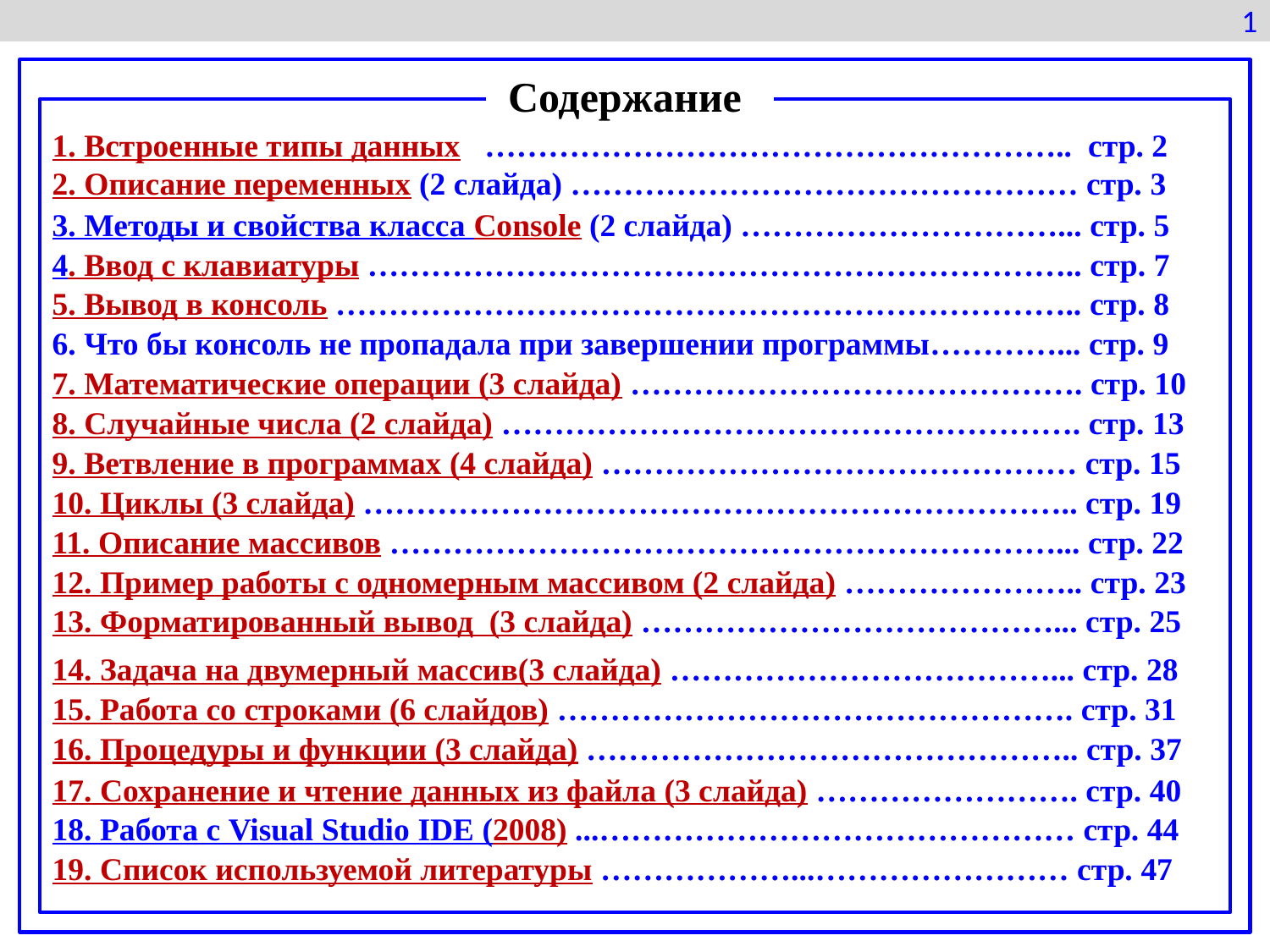

1

Содержание

1. Встроенные типы данных   ………………………………………………..  стр. 2
2. Описание переменных (2 слайда) ………………………………………… стр. 3
3. Методы и свойства класса Console (2 слайда) …………………………... стр. 5
4. Ввод с клавиатуры ………………………………………………………….. стр. 7
5. Вывод в консоль …………………………………………………………….. стр. 8
6. Что бы консоль не пропадала при завершении программы…………... стр. 9
7. Математические операции (3 слайда) ……………………………………. стр. 10
8. Случайные числа (2 слайда) ………………………………………………. стр. 13
9. Ветвление в программах (4 слайда) ……………………………………… стр. 15
10. Циклы (3 слайда) ………………………………………………………….. стр. 19
11. Описание массивов ………………………………………………………... стр. 22
12. Пример работы с одномерным массивом (2 слайда) ………………….. стр. 23
13. Форматированный вывод  (3 слайда) …………………………………... стр. 25
14. Задача на двумерный массив(3 слайда) ………………………………... стр. 28
15. Работа со строками (6 слайдов) …………………………………………. стр. 31
16. Процедуры и функции (3 слайда) ……………………………………….. стр. 37
17. Сохранение и чтение данных из файла (3 слайда) ……………………. стр. 40
18. Работа с Visual Studio IDE (2008) ...……………………………………… стр. 44
19. Список используемой литературы ………………...…………………… стр. 47